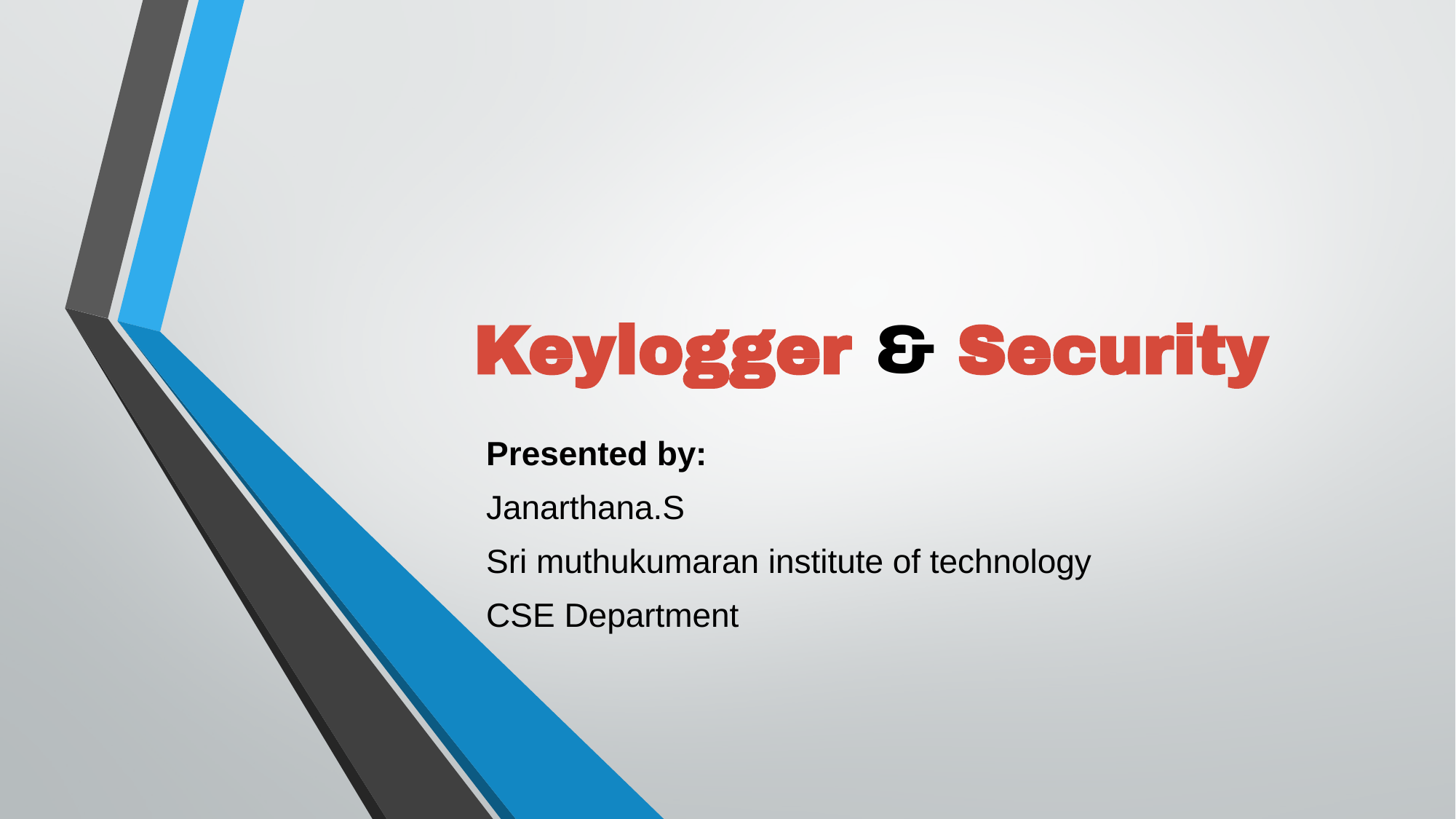

# Keylogger & Security
Presented by:
Janarthana.S
Sri muthukumaran institute of technology
CSE Department